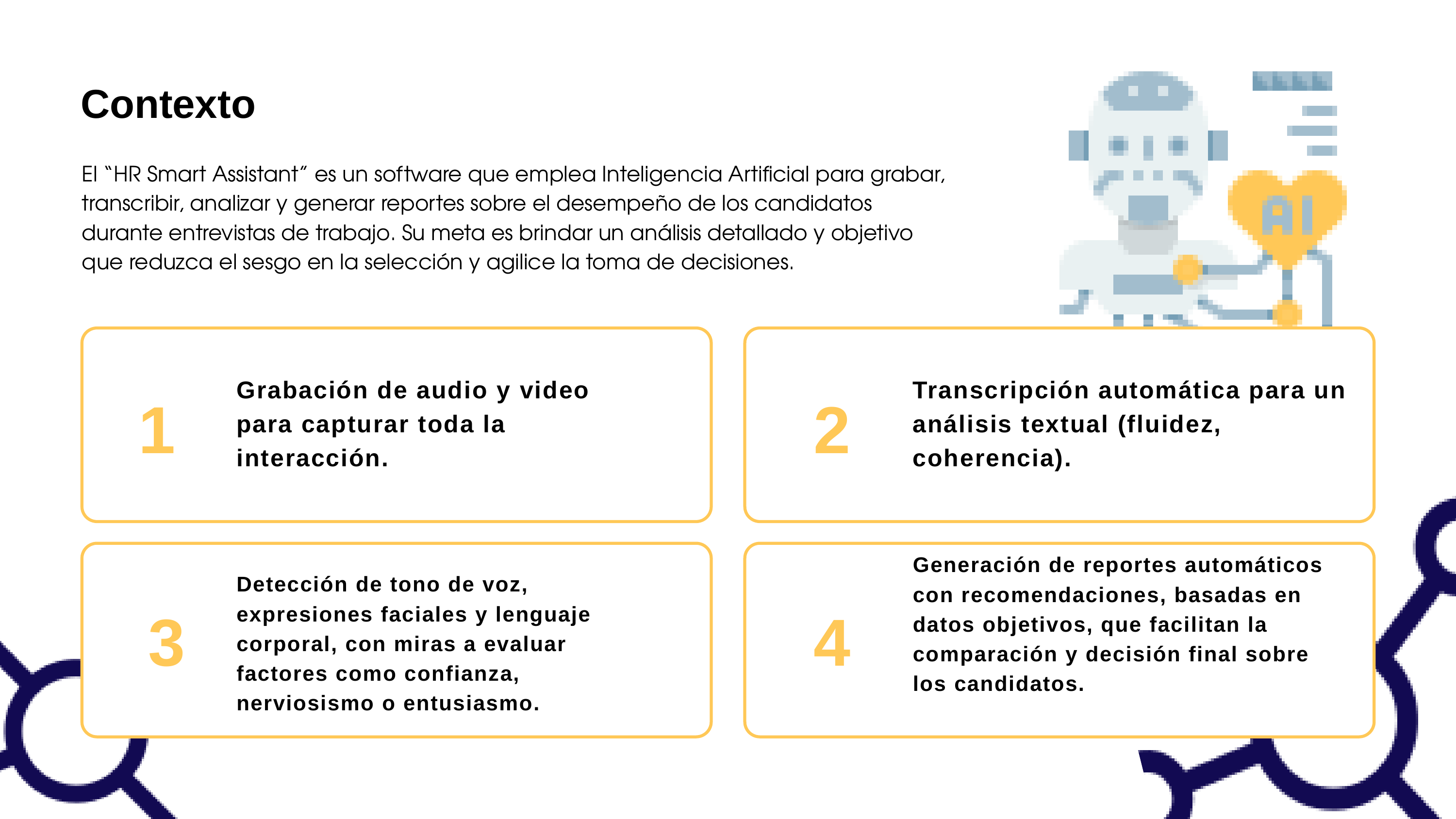

Contexto

El “HR Smart Assistant” es un software que emplea Inteligencia Artificial para grabar, transcribir, analizar y generar reportes sobre el desempeño de los candidatos durante entrevistas de trabajo. Su meta es brindar un análisis detallado y objetivo que reduzca el sesgo en la selección y agilice la toma de decisiones.

1
2
Grabación de audio y video para capturar toda la interacción.
Transcripción automática para un análisis textual (fluidez, coherencia).

Generación de reportes automáticos con recomendaciones, basadas en datos objetivos, que facilitan la comparación y decisión final sobre los candidatos.
3
4
Detección de tono de voz, expresiones faciales y lenguaje corporal, con miras a evaluar factores como confianza, nerviosismo o entusiasmo.